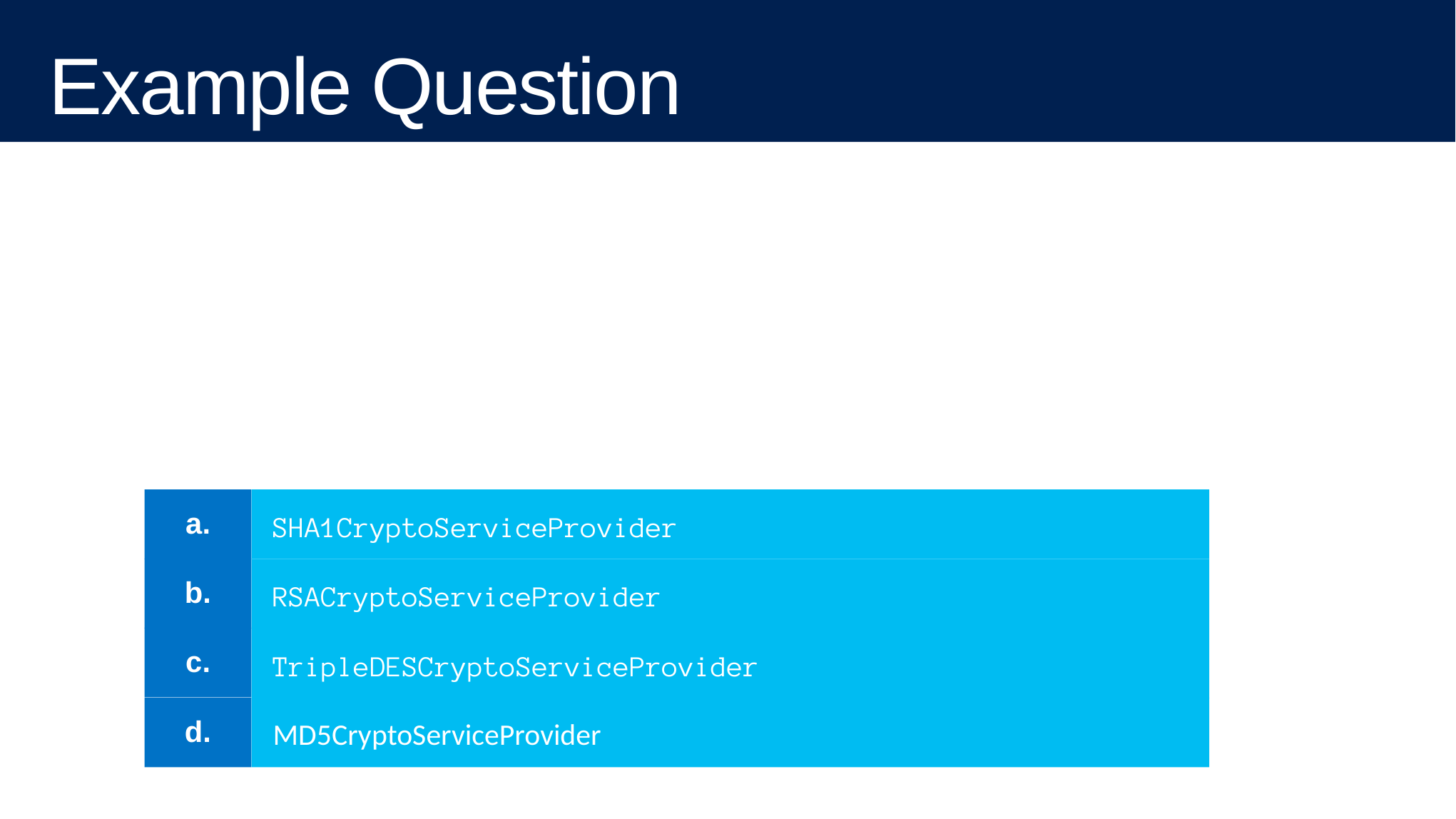

# Example Question
You have a web site that allows users to register new accounts with a username and password.  Passwords are hashed and salted in your system.

At login, You need to use one of the encryption classes to hash and salt the user-provided password and verify that it matches the user’s stored password without exposing the original value of their password.

Which of these classes can be used to encrypt the password provided at login?
a.
SHA1CryptoServiceProvider
b.
RSACryptoServiceProvider
c.
TripleDESCryptoServiceProvider
MD5CryptoServiceProvider
d.